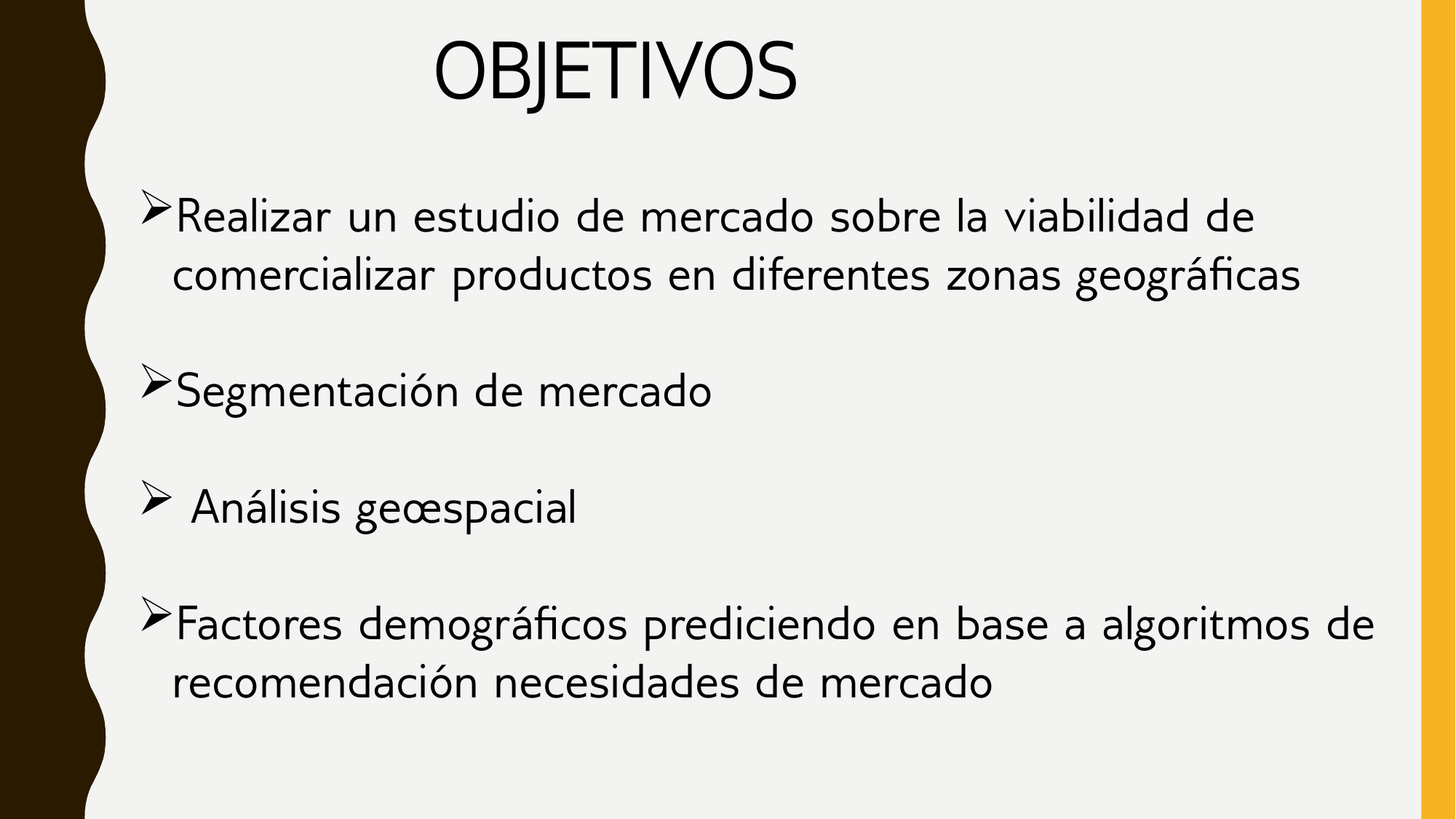

OBJETIVOS
Realizar un estudio de mercado sobre la viabilidad de comercializar productos en diferentes zonas geográficas

Segmentación de mercado

 Análisis geoespacial

Factores demográficos prediciendo en base a algoritmos de recomendación necesidades de mercado